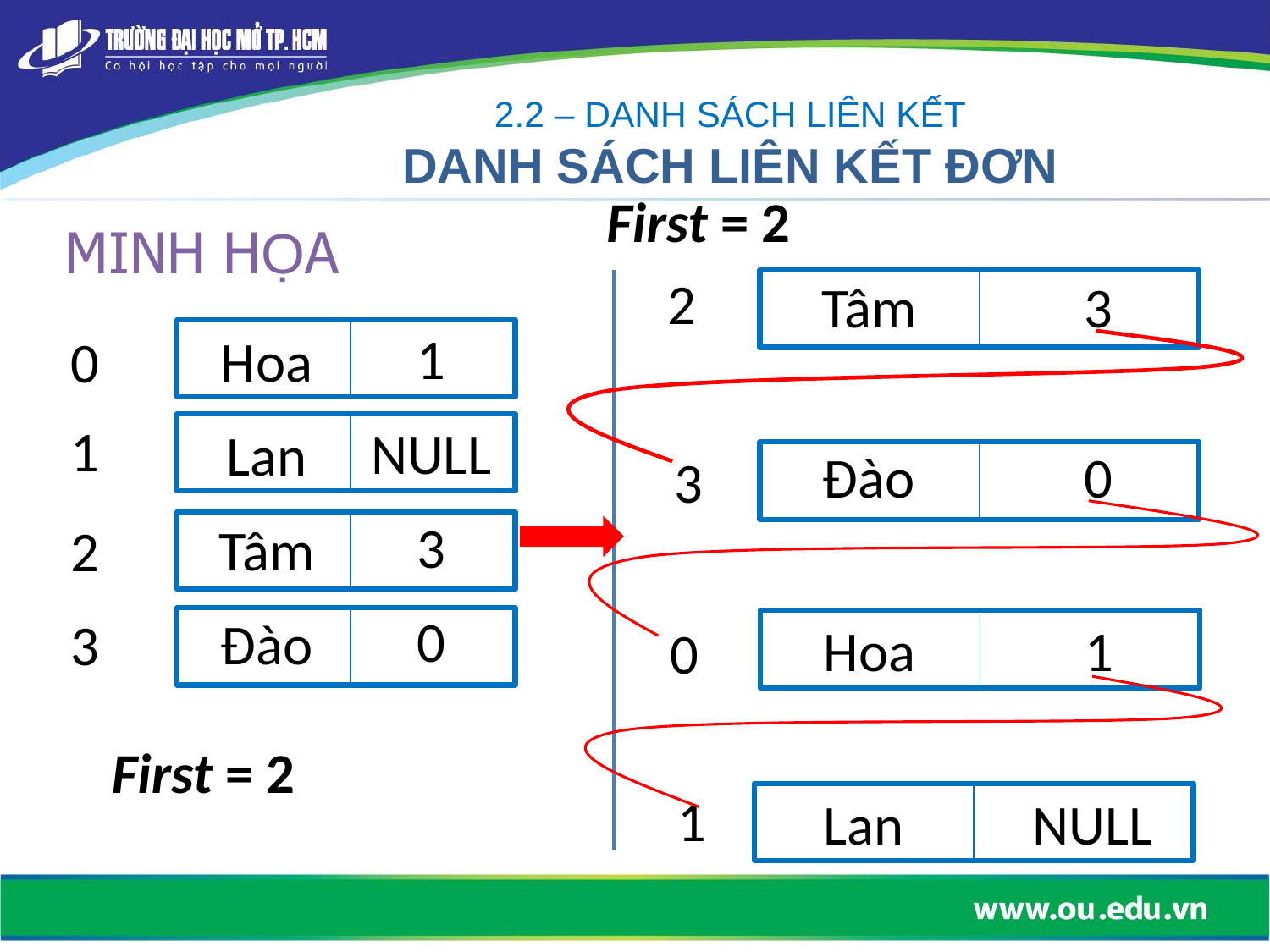

2.2 – DANH SÁCH LIÊN KẾT
DANH SÁCH LIÊN KẾT ĐƠN
First = 2
MINH HỌA

2
Tâm
3

Hoa
0
1

1
Lan
NULL

Đào
0
3

Tâm
2
3

Đào
3
0
Hoa
1
0

First = 2

1
Lan
NULL